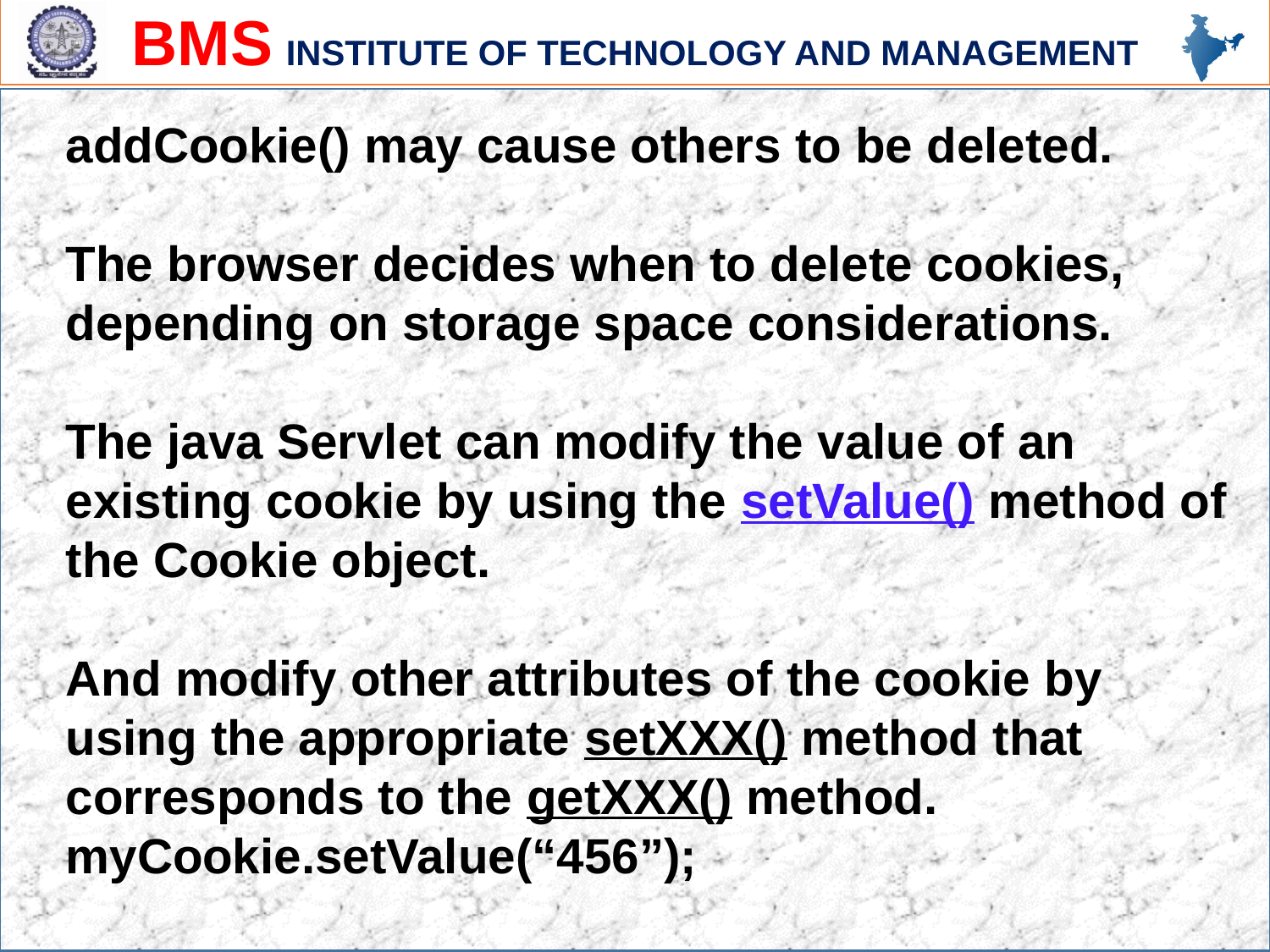

addCookie() may cause others to be deleted.

The browser decides when to delete cookies,
depending on storage space considerations.

The java Servlet can modify the value of an
existing cookie by using the setValue() method of
the Cookie object.

And modify other attributes of the cookie by
using the appropriate setXXX() method that
corresponds to the getXXX() method.
myCookie.setValue(“456”);